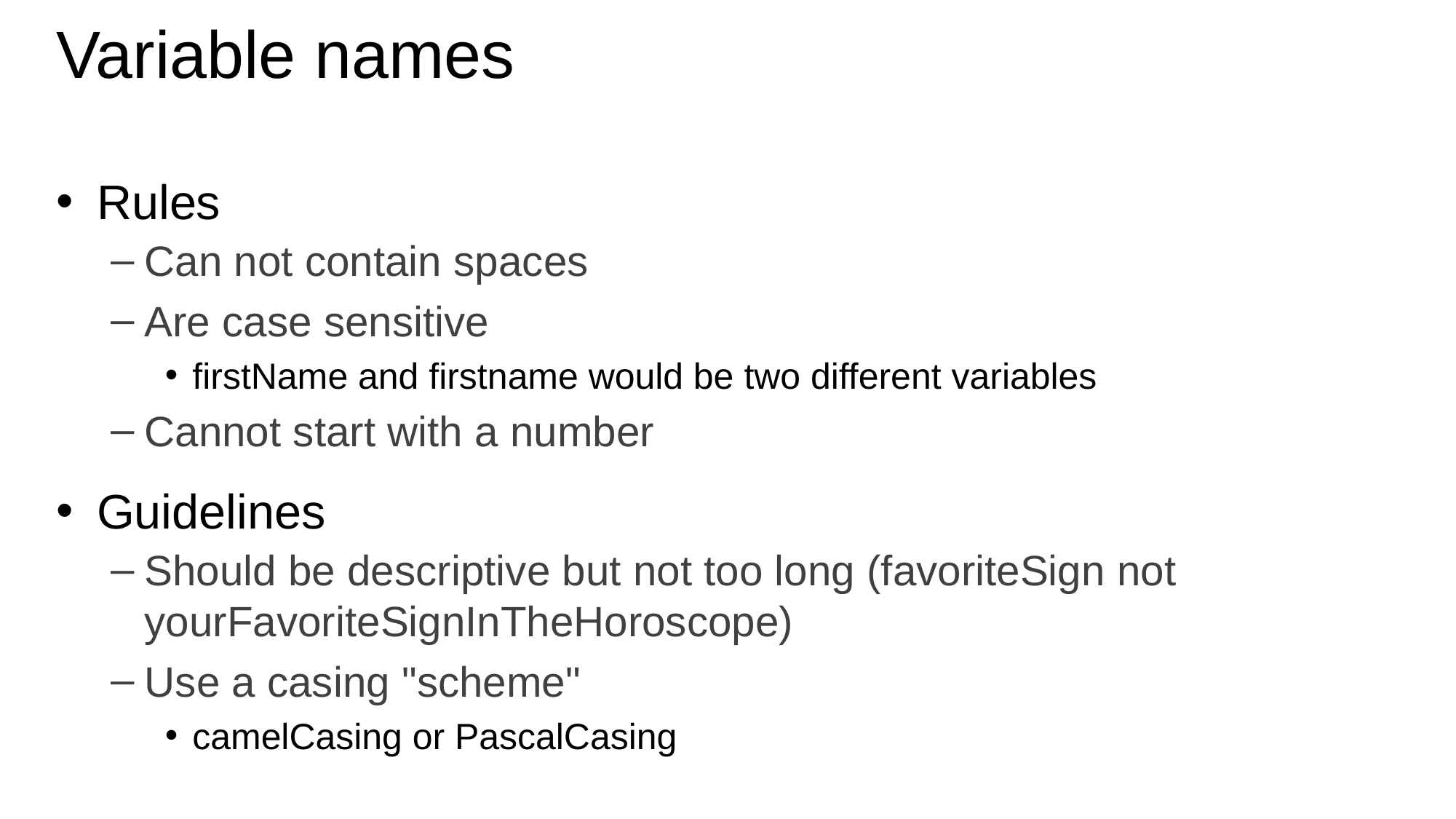

# Variable names
Rules
Can not contain spaces
Are case sensitive
firstName and firstname would be two different variables
Cannot start with a number
Guidelines
Should be descriptive but not too long (favoriteSign not yourFavoriteSignInTheHoroscope)
Use a casing "scheme"
camelCasing or PascalCasing